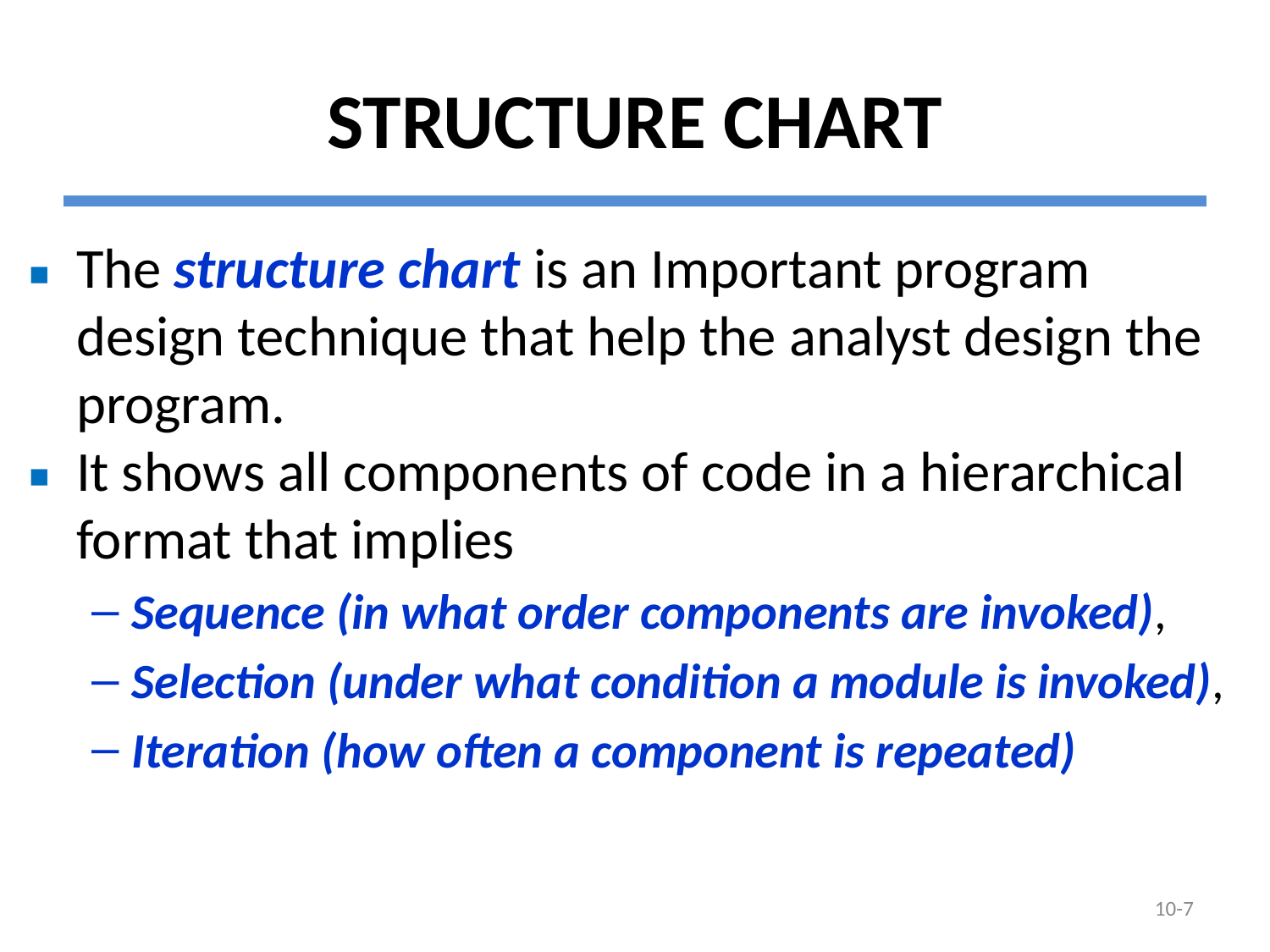

# STRUCTURE CHART
The structure chart is an Important program design technique that help the analyst design the program.
It shows all components of code in a hierarchical format that implies
Sequence (in what order components are invoked),
Selection (under what condition a module is invoked),
Iteration (how often a component is repeated)

10-7